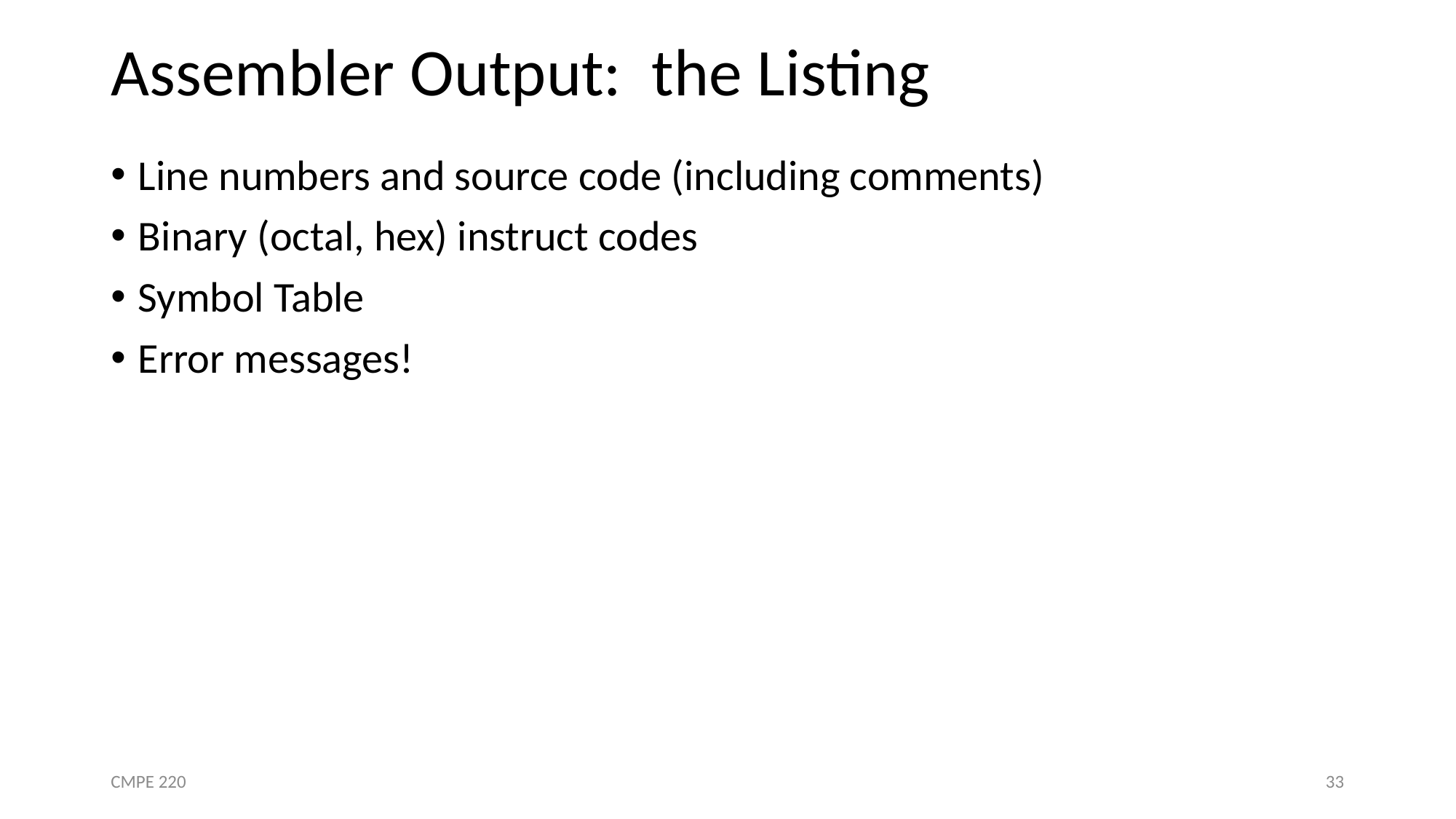

# Assembler Output:  the Listing
Line numbers and source code (including comments)
Binary (octal, hex) instruct codes
Symbol Table
Error messages!

CMPE 220
33